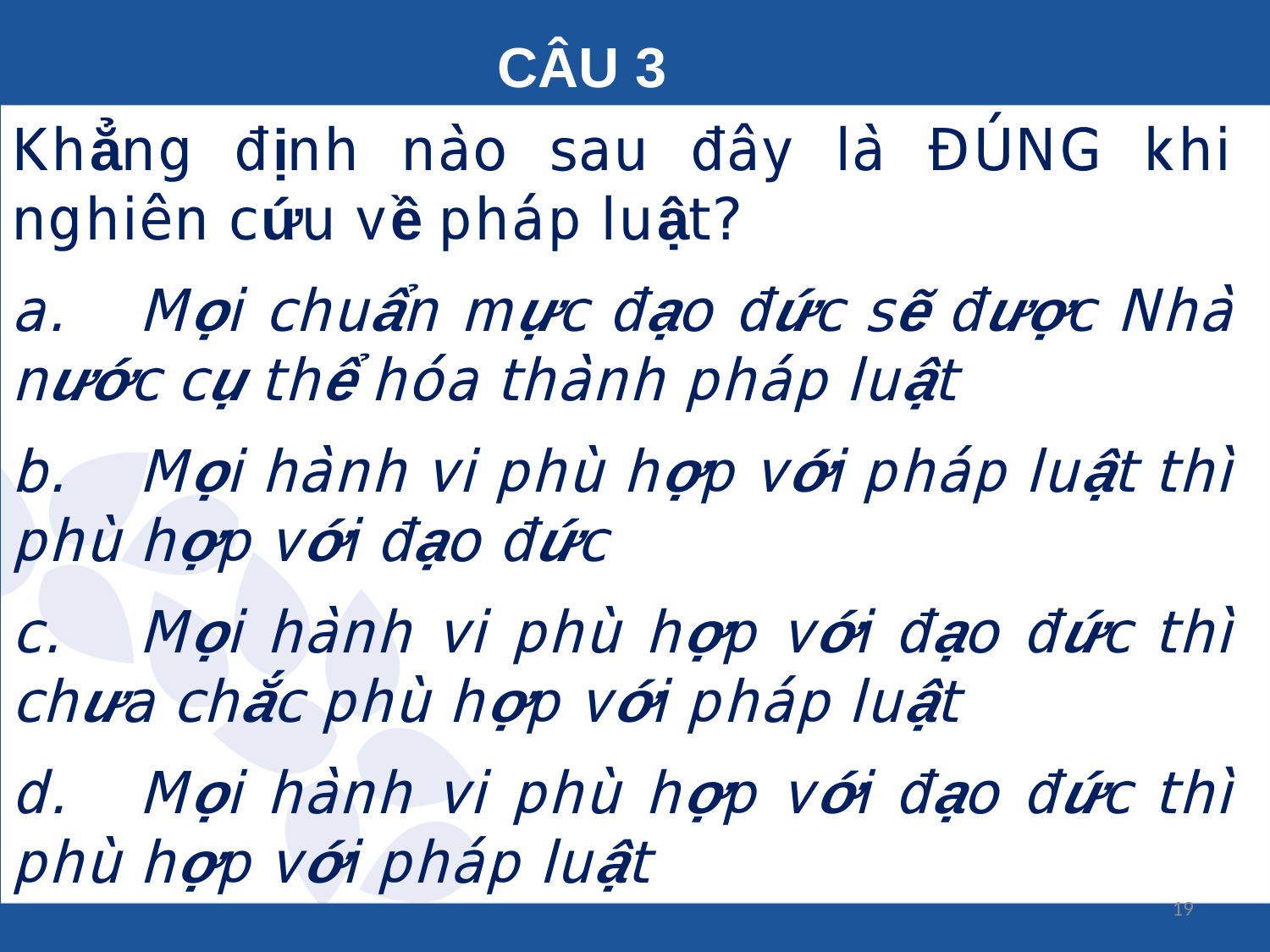

CÂU 3
Khẳng định nào sau đây là ĐÚNG khi nghiên cứu về pháp luật?
a.	Mọi chuẩn mực đạo đức sẽ được Nhà nước cụ thể hóa thành pháp luật
b.	Mọi hành vi phù hợp với pháp luật thì phù hợp với đạo đức
c.	Mọi hành vi phù hợp với đạo đức thì chưa chắc phù hợp với pháp luật
d.	Mọi hành vi phù hợp với đạo đức thì phù hợp với pháp luật
19